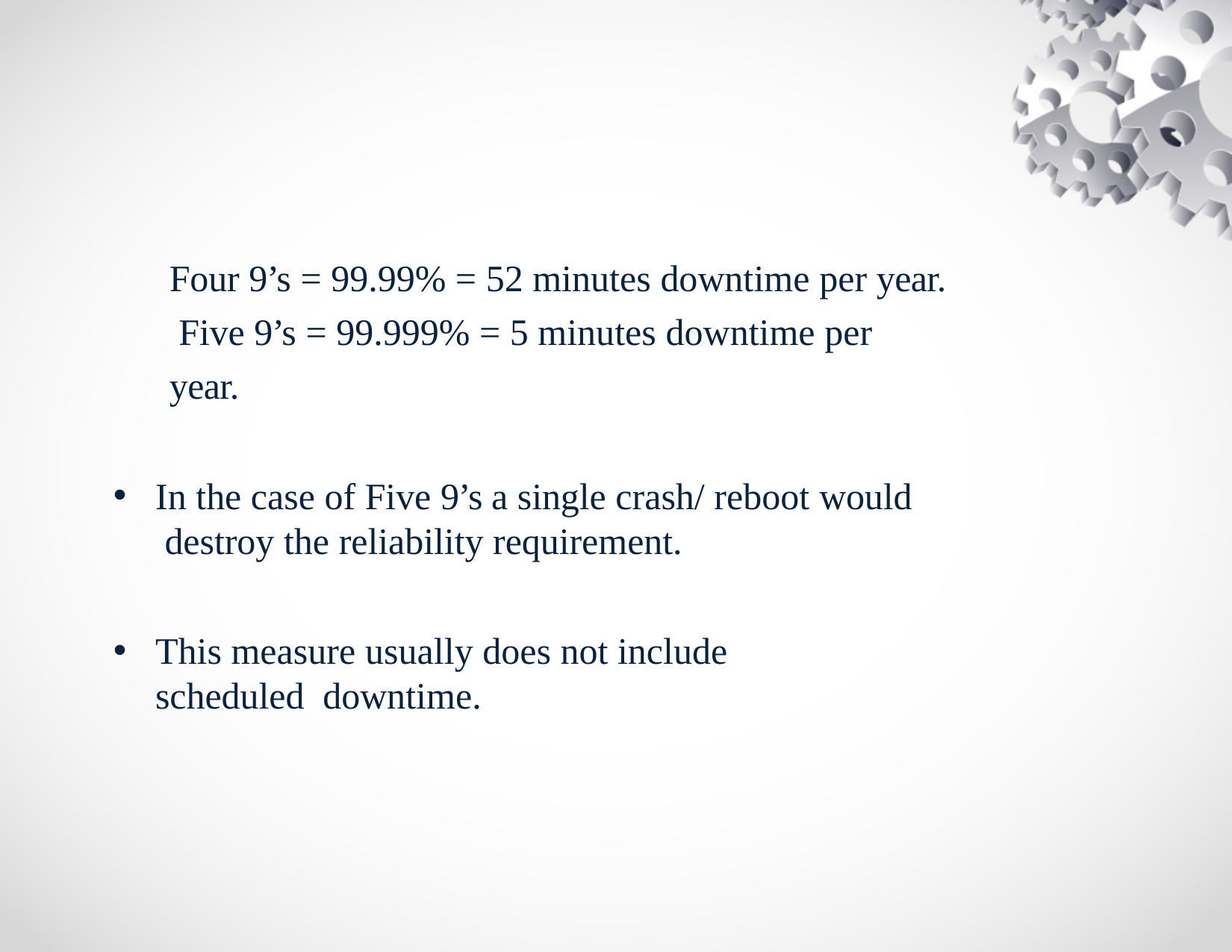

Four 9’s = 99.99% = 52 minutes downtime per year.  Five 9’s = 99.999% = 5 minutes downtime per year.

In the case of Five 9’s a single crash/ reboot would  destroy the reliability requirement.

This measure usually does not include scheduled  downtime.